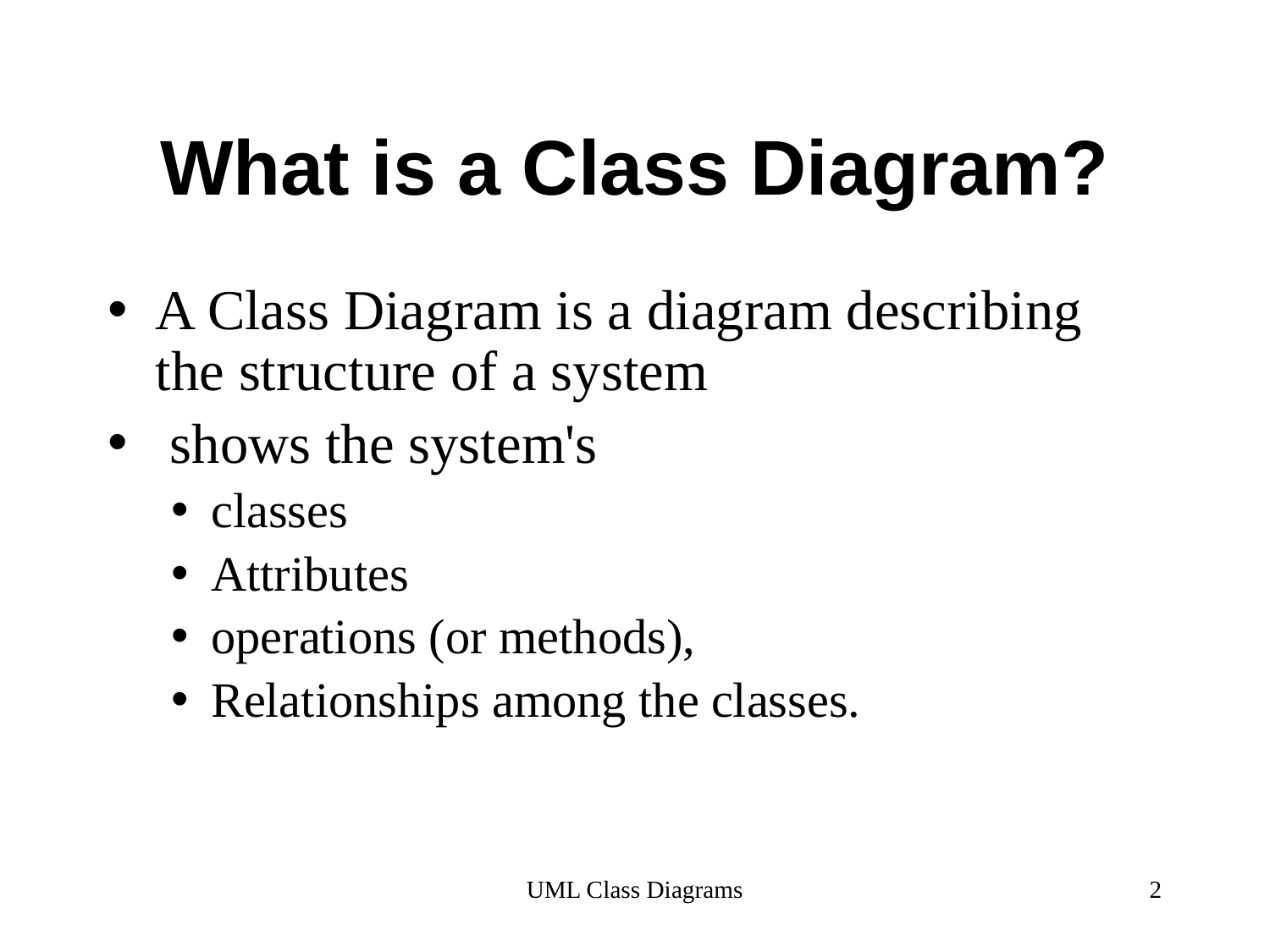

# What is a Class Diagram?
A Class Diagram is a diagram describing the structure of a system
 shows the system's
classes
Attributes
operations (or methods),
Relationships among the classes.

UML Class Diagrams
2